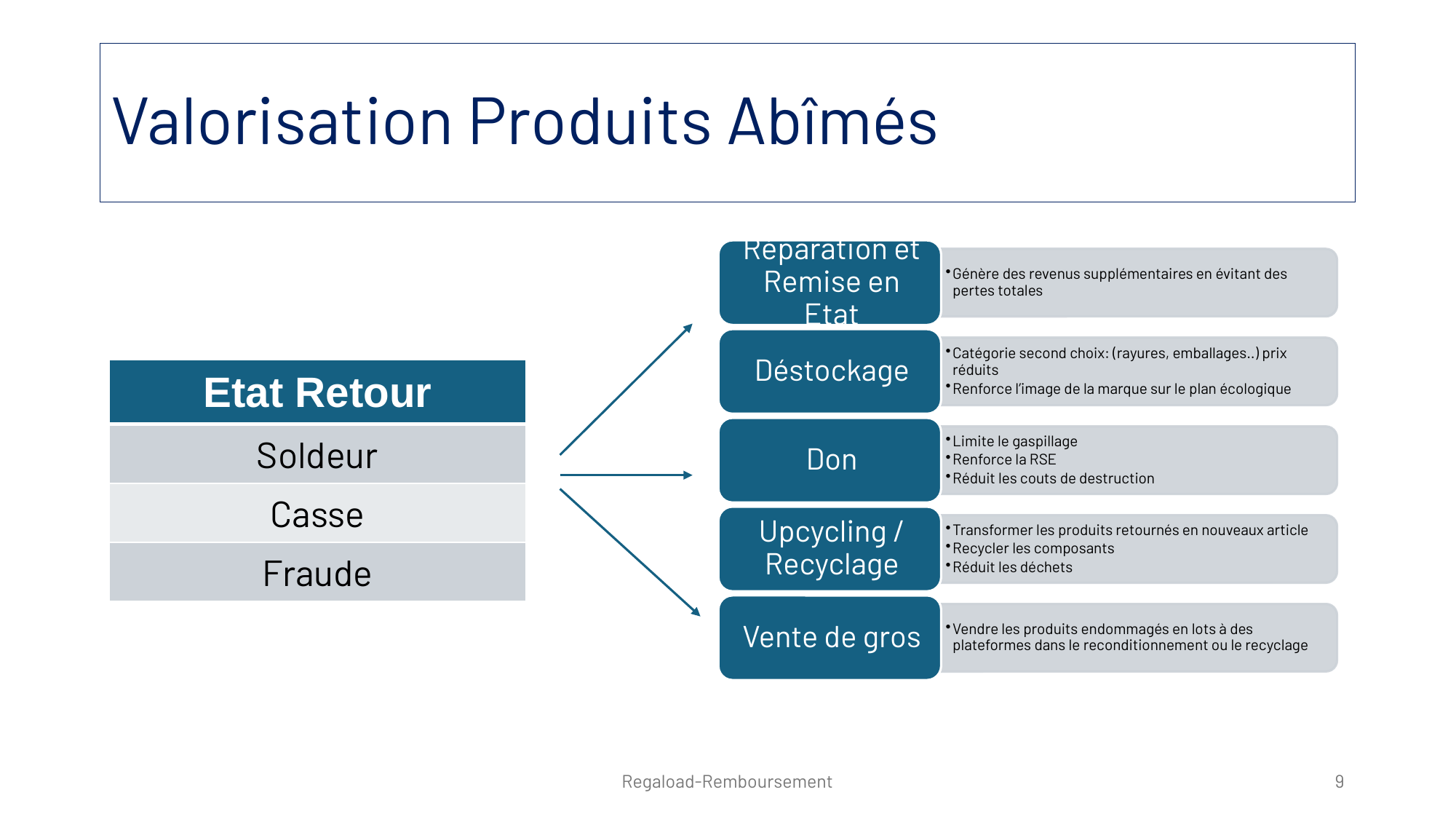

# Valorisation Produits Abîmés
Génère des revenus supplémentaires en évitant des pertes totales
Réparation et Remise en Etat
Catégorie second choix: (rayures, emballages..) prix réduits
Renforce l’image de la marque sur le plan écologique
Déstockage
Limite le gaspillage
Renforce la RSE
Réduit les couts de destruction
Don
Transformer les produits retournés en nouveaux article
Recycler les composants
Réduit les déchets
Upcycling / Recyclage
Vendre les produits endommagés en lots à des plateformes dans le reconditionnement ou le recyclage
Vente de gros
| Etat Retour |
| --- |
| Soldeur |
| Casse |
| Fraude |
Regaload-Remboursement
9